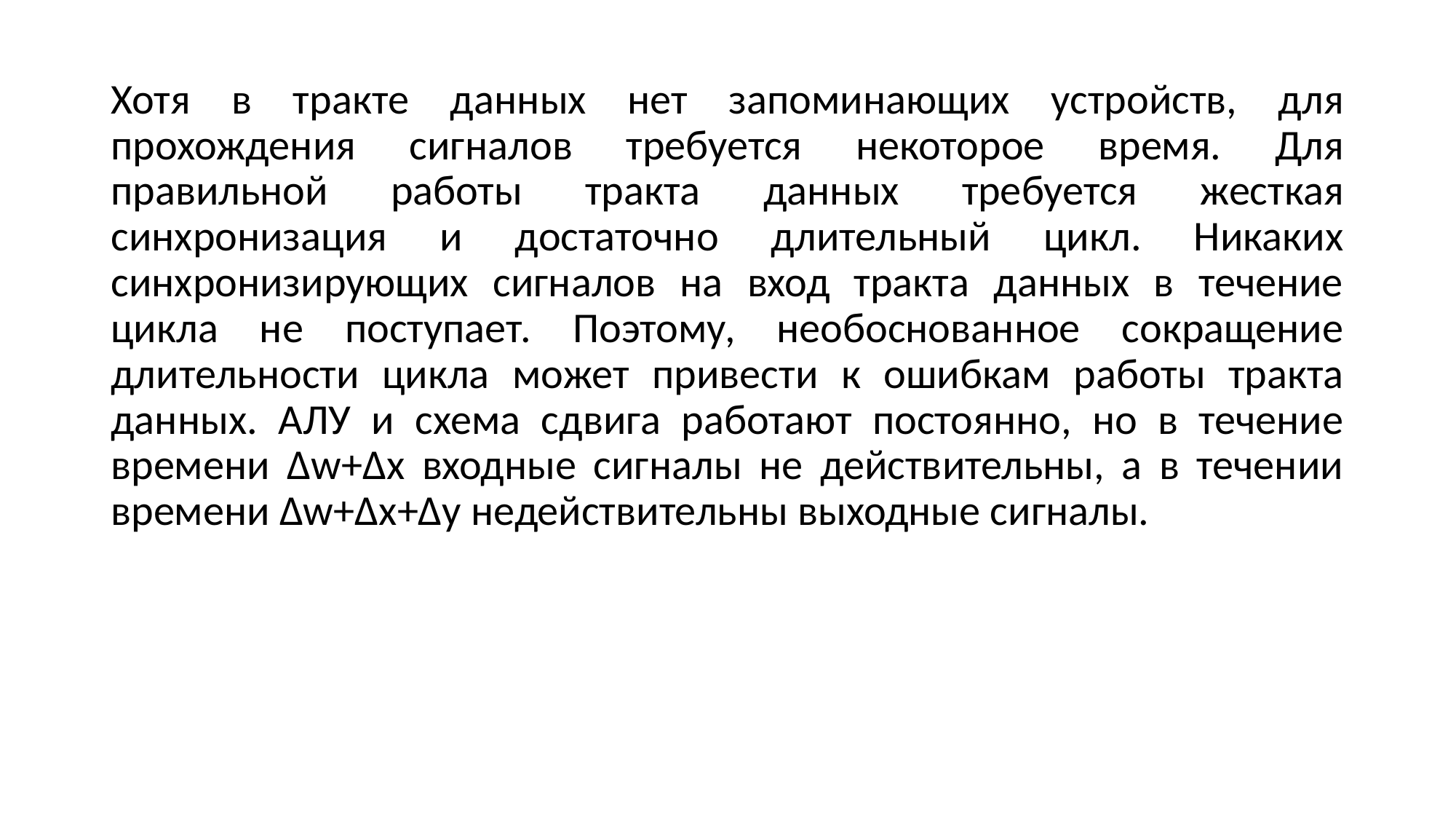

Хотя в трактe данных нет запоминающих устройств, для прохождения сигналов требуется некоторое время. Для правильной работы тракта данных требуется жесткая синхронизация и достаточно длительный цикл. Никаких синхронизирующих сигналов на вход тракта данных в течение цикла не поступает. Поэтому, необоснованное сокращение длительности цикла может привести к ошибкам работы тракта данных. АЛУ и схема сдвига работают постоянно, но в течение времени Δw+Δx входные сигналы не действительны, а в течении времени Δw+Δx+Δy недействительны выходные сигналы.